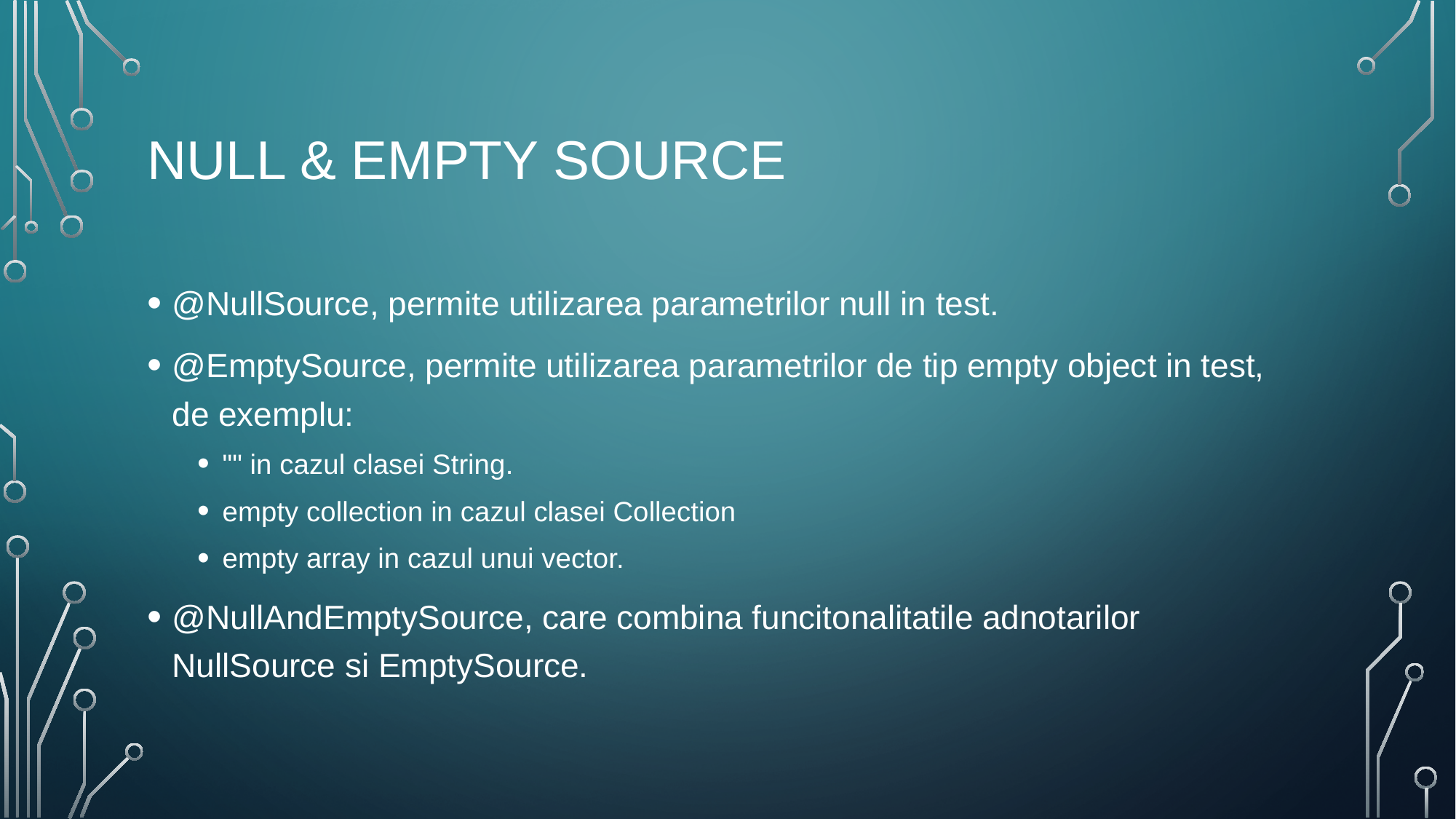

# NULL & EMPTY SOURCE
@NullSource, permite utilizarea parametrilor null in test.
@EmptySource, permite utilizarea parametrilor de tip empty object in test, de exemplu:
"" in cazul clasei String.
empty collection in cazul clasei Collection
empty array in cazul unui vector.
@NullAndEmptySource, care combina funcitonalitatile adnotarilor NullSource si EmptySource.